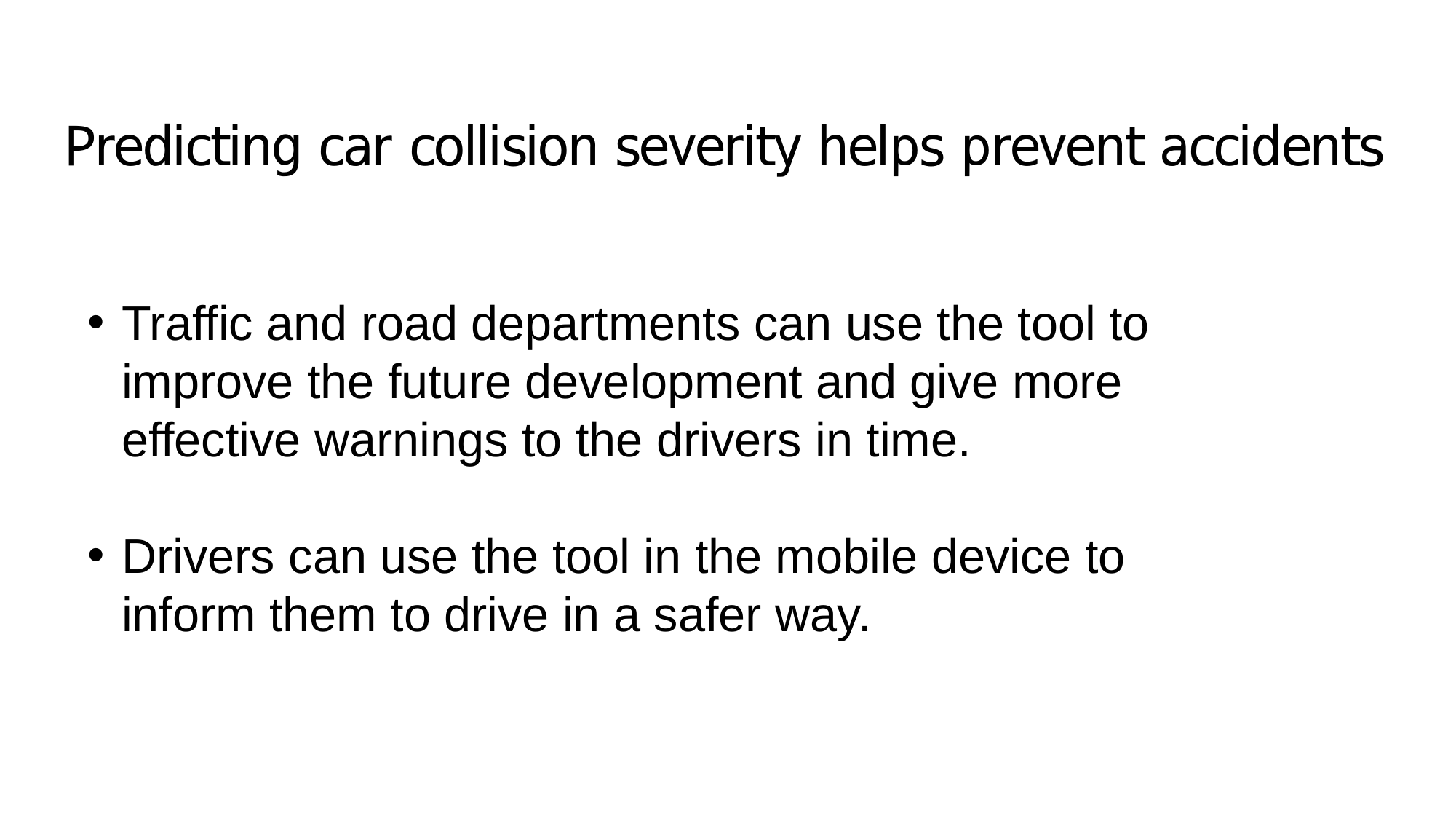

Predicting car collision severity helps prevent accidents
Traffic and road departments can use the tool to improve the future development and give more effective warnings to the drivers in time.

Drivers can use the tool in the mobile device to inform them to drive in a safer way.